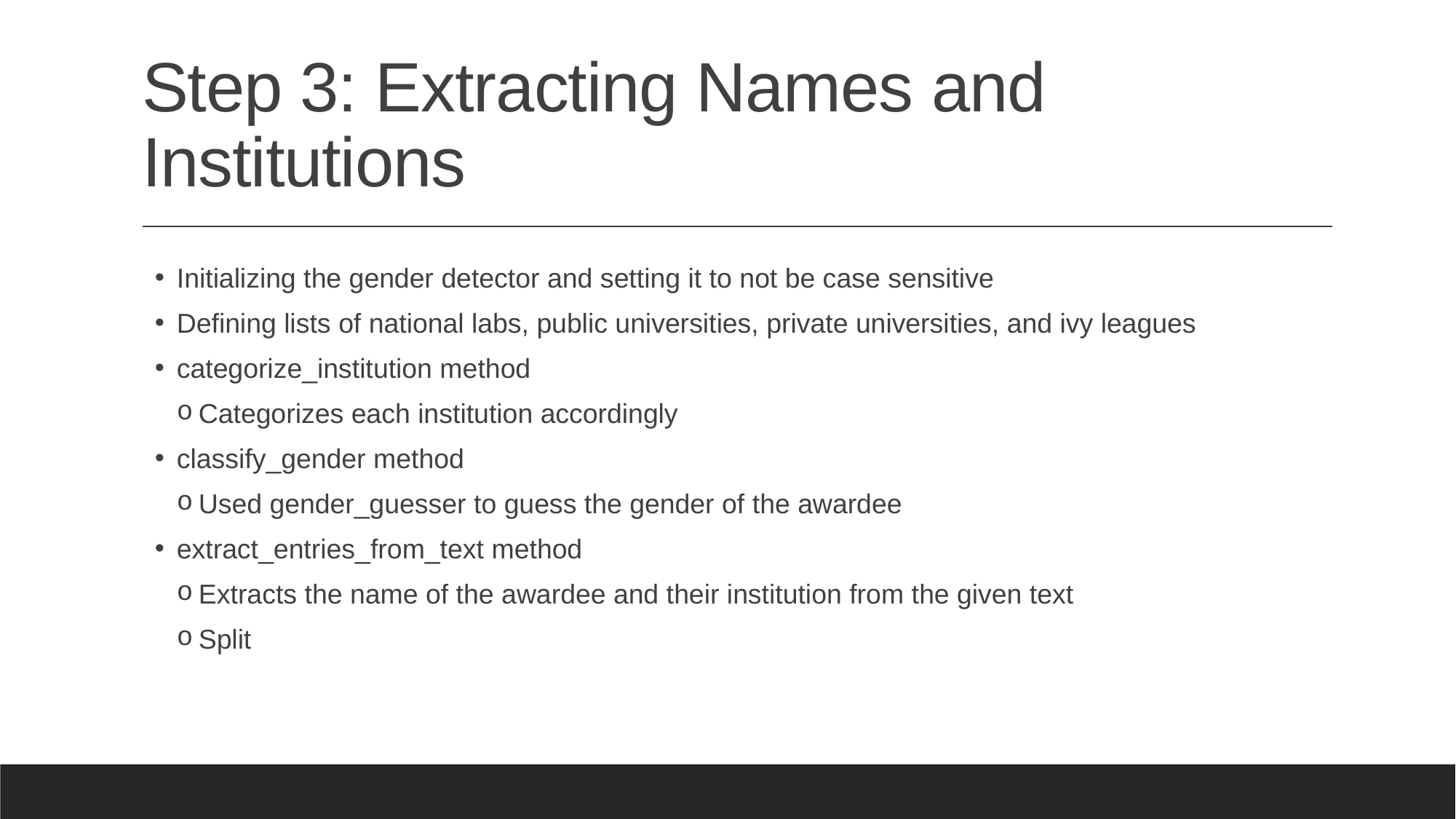

# Step 3: Extracting Names and Institutions
Initializing the gender detector and setting it to not be case sensitive
Defining lists of national labs, public universities, private universities, and ivy leagues
categorize_institution method
Categorizes each institution accordingly
classify_gender method
Used gender_guesser to guess the gender of the awardee
extract_entries_from_text method
Extracts the name of the awardee and their institution from the given text
Split